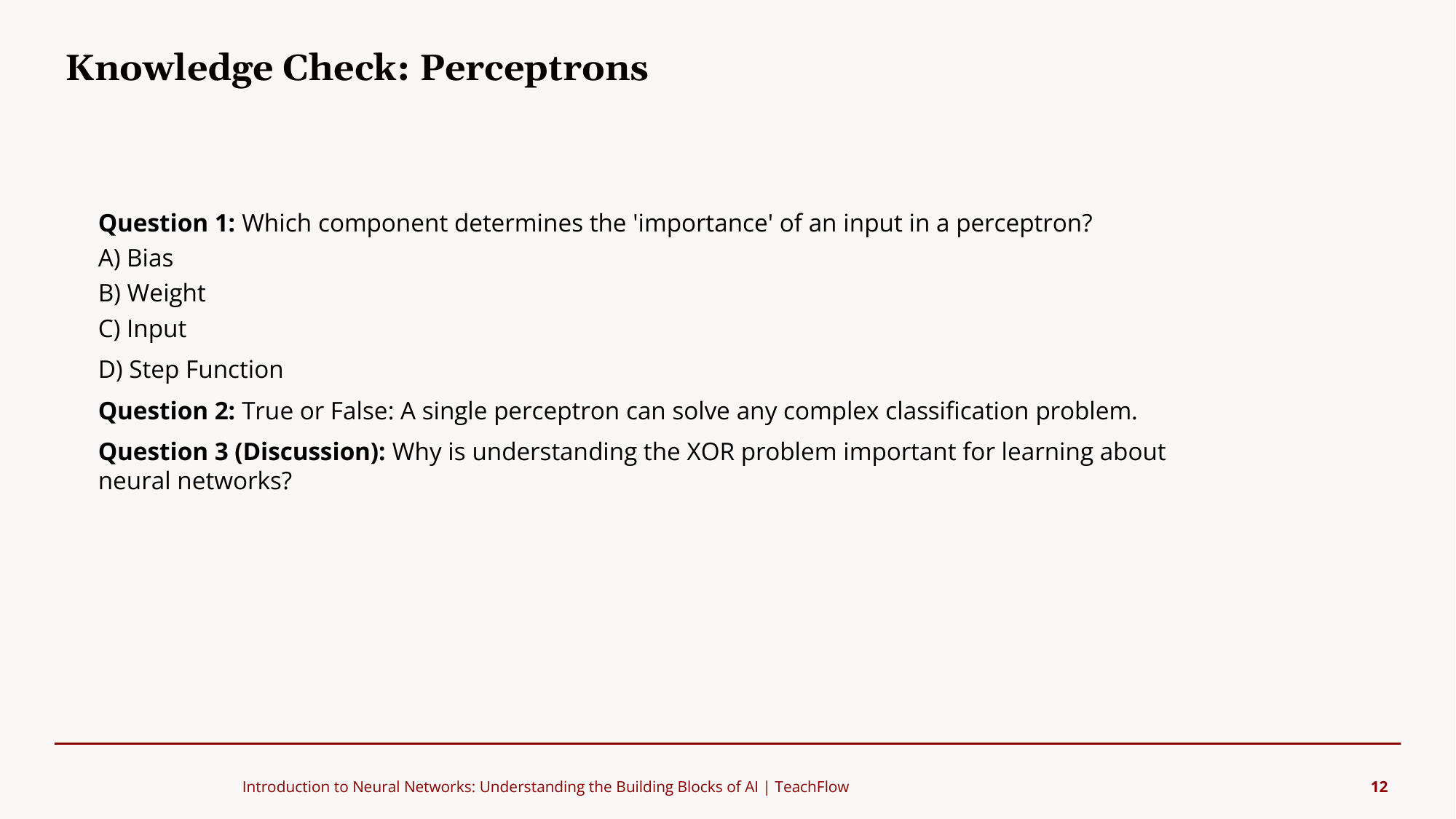

Knowledge Check: Perceptrons
#

Question 1: Which component determines the 'importance' of an input in a perceptron?
A) Bias
B) Weight
C) Input
D) Step Function
Question 2: True or False: A single perceptron can solve any complex classification problem.
Question 3 (Discussion): Why is understanding the XOR problem important for learning about neural networks?

Introduction to Neural Networks: Understanding the Building Blocks of AI | TeachFlow
12